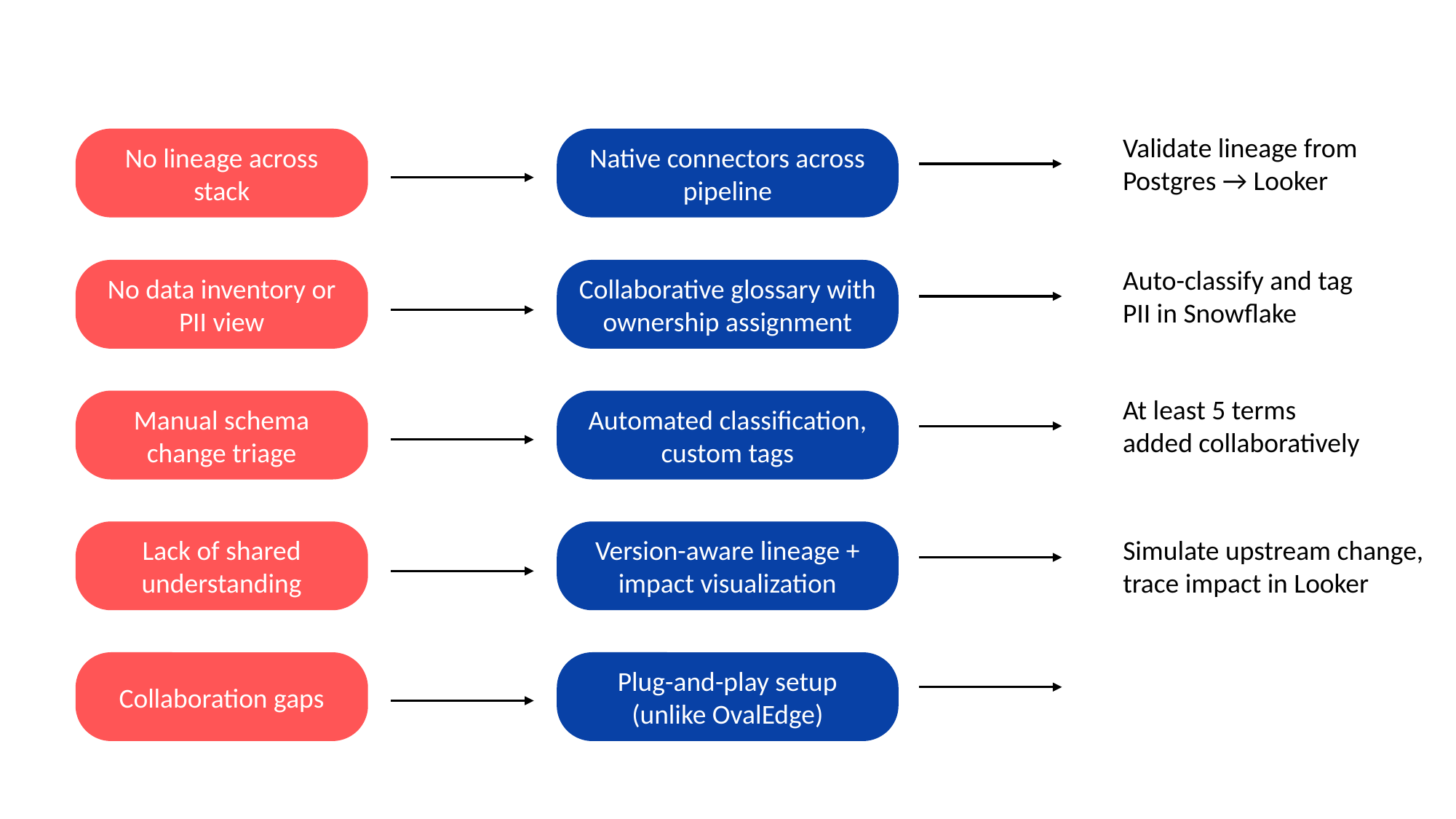

Validate lineage from Postgres → Looker
No lineage across stack
Native connectors across pipeline
Auto-classify and tag PII in Snowflake
No data inventory or PII view
Collaborative glossary with ownership assignment
At least 5 terms added collaboratively
Manual schema change triage
Automated classification, custom tags
Lack of shared understanding
Version-aware lineage + impact visualization
Simulate upstream change, trace impact in Looker
Collaboration gaps
Plug-and-play setup (unlike OvalEdge)